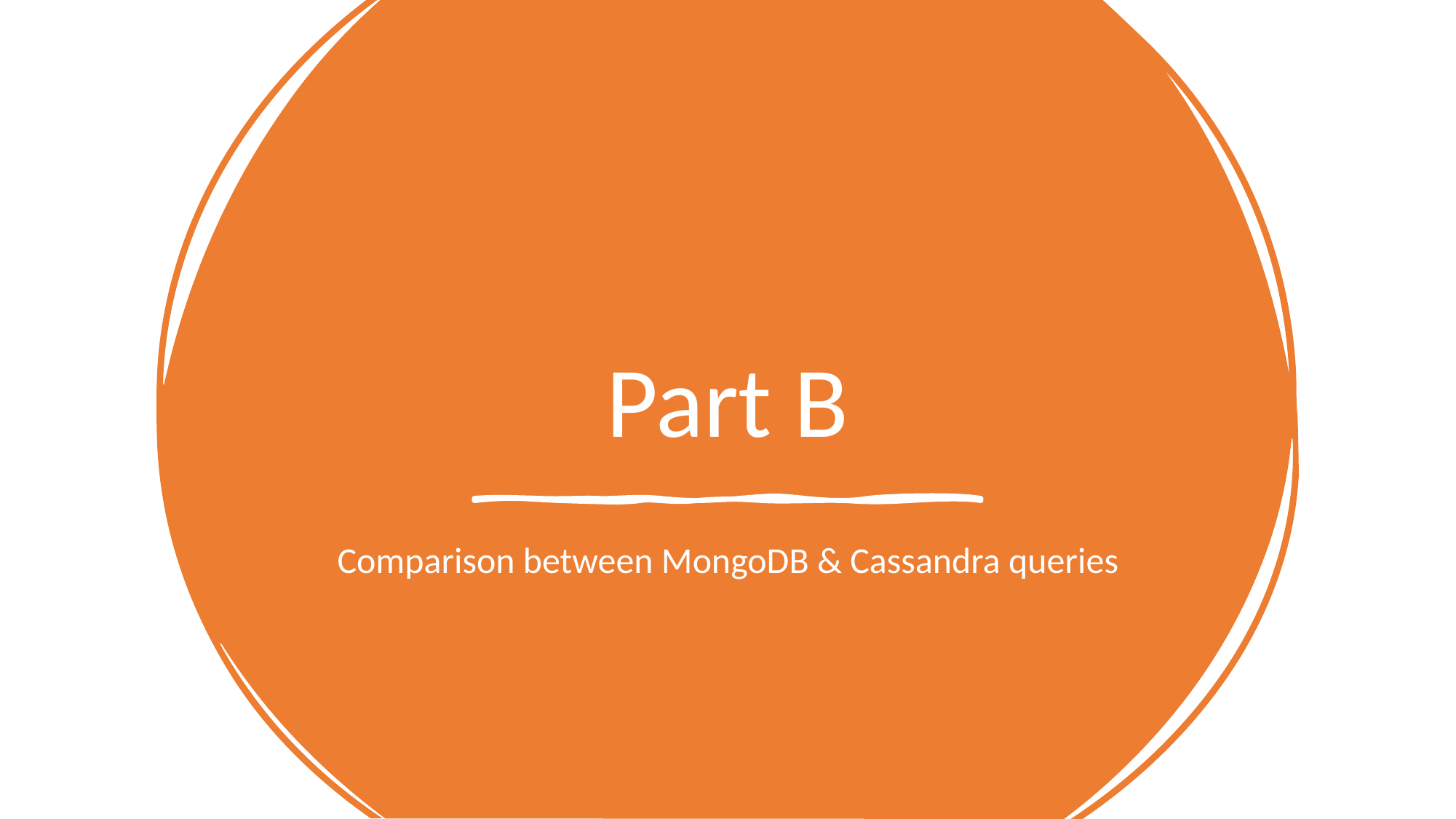

# Part B

Comparison between MongoDB & Cassandra queries